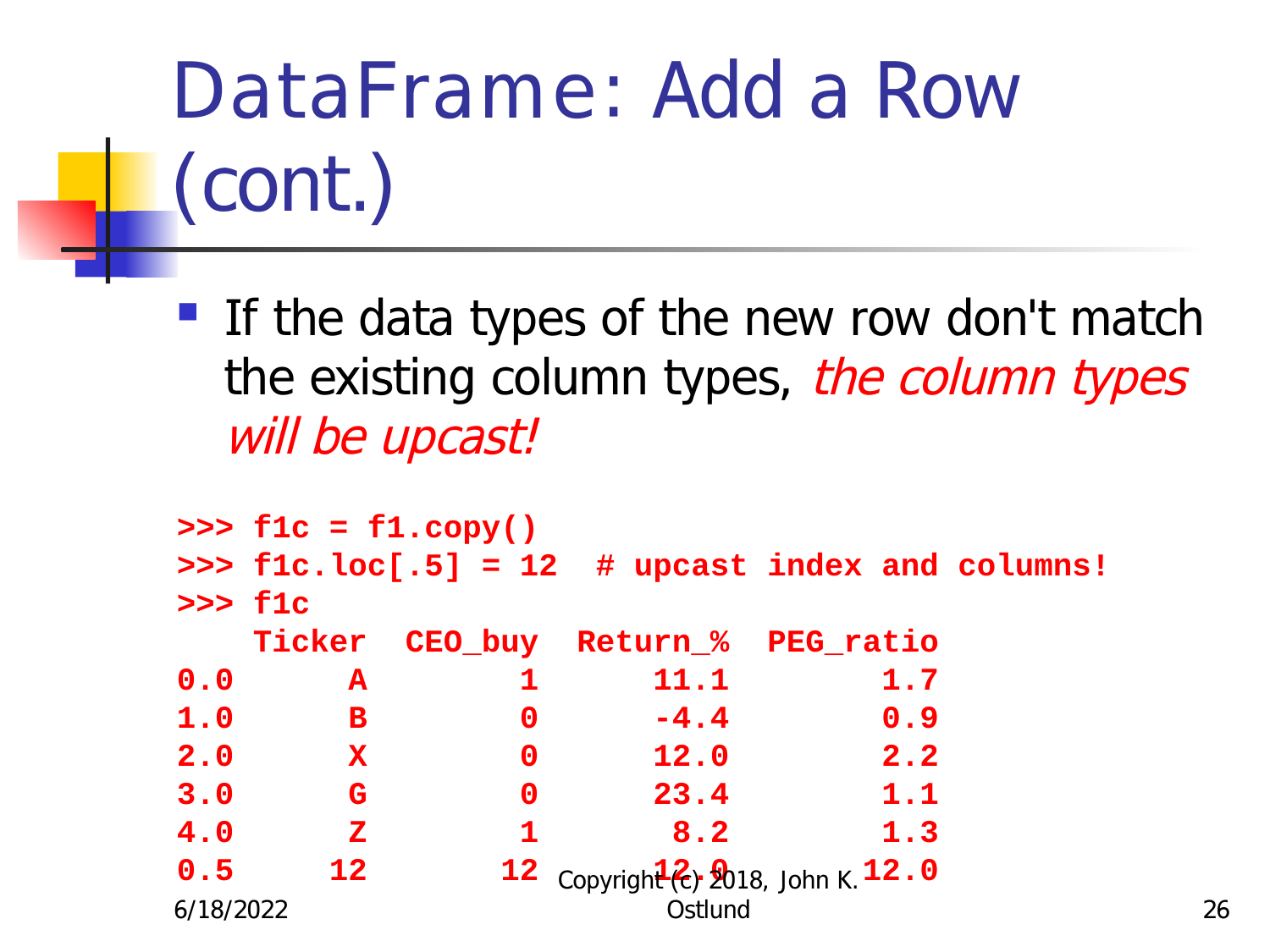

# DataFrame: Add a Row (cont.)
If the data types of the new row don't match the existing column types, the column types will be upcast!

>>> f1c = f1.copy()
>>> f1c.loc[.5] = 12  # upcast index and columns!
>>> f1c
    Ticker  CEO_buy  Return_%  PEG_ratio
0.0      A        1      11.1        1.7
1.0      B        0      -4.4        0.9
2.0      X        0      12.0        2.2
3.0      G        0      23.4        1.1
4.0      Z        1       8.2        1.3
0.5     12       12      12.0       12.0

6/18/2022
Copyright (c) 2018, John K. Ostlund
26